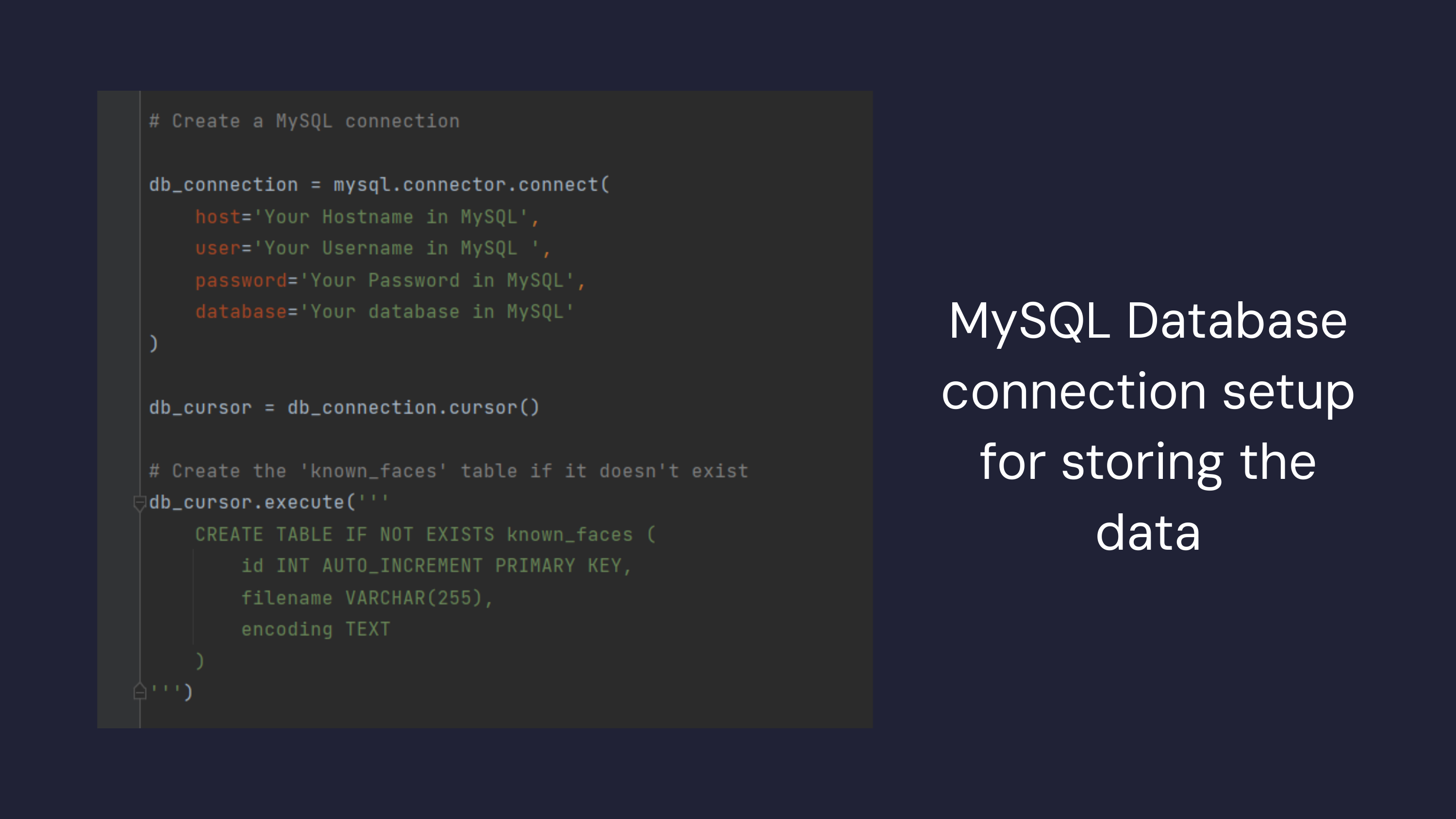

MySQL Database
connection setup
for storing the data